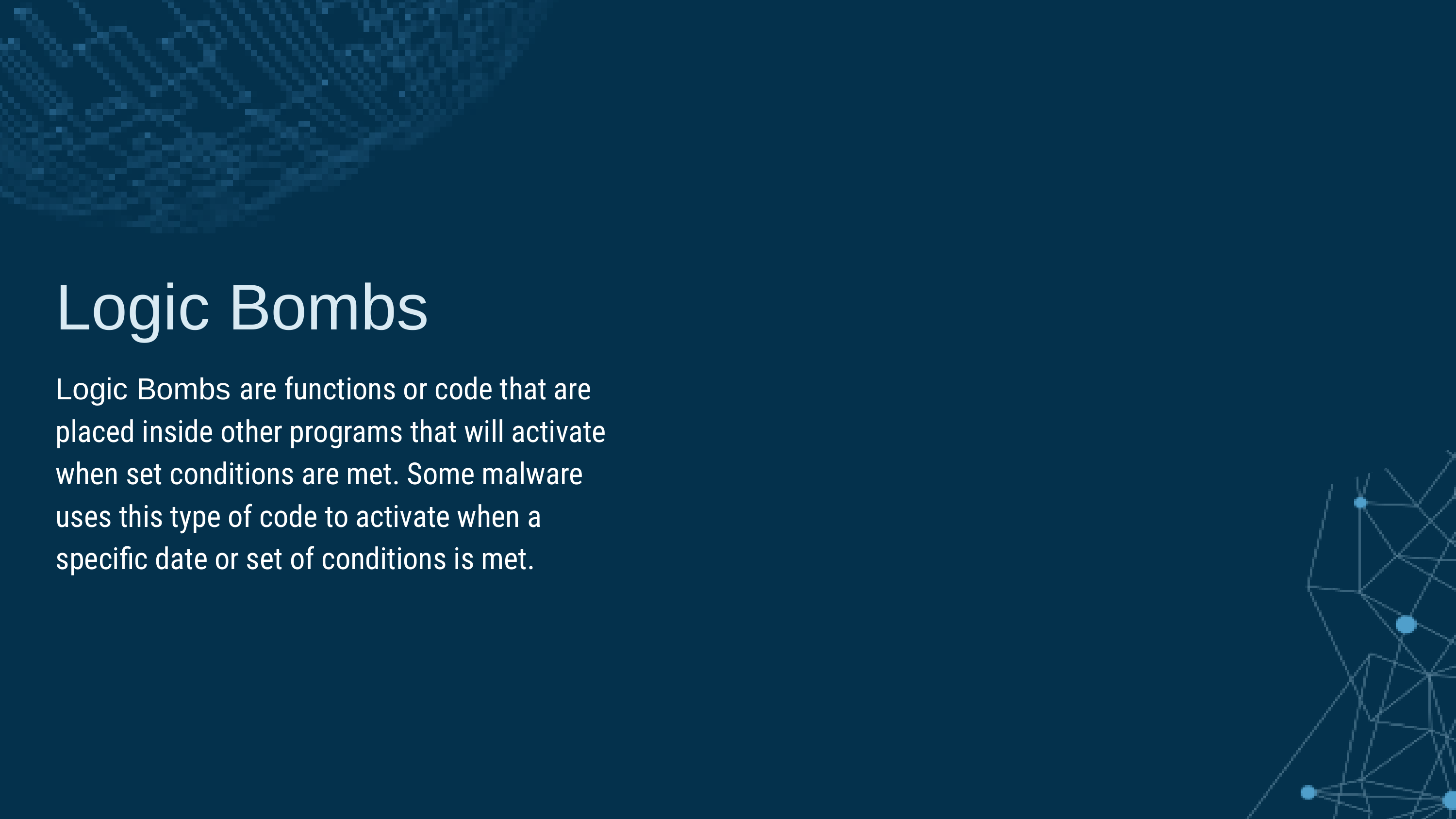

Logic Bombs
Logic Bombs are functions or code that are placed inside other programs that will activate when set conditions are met. Some malware uses this type of code to activate when a specific date or set of conditions is met.